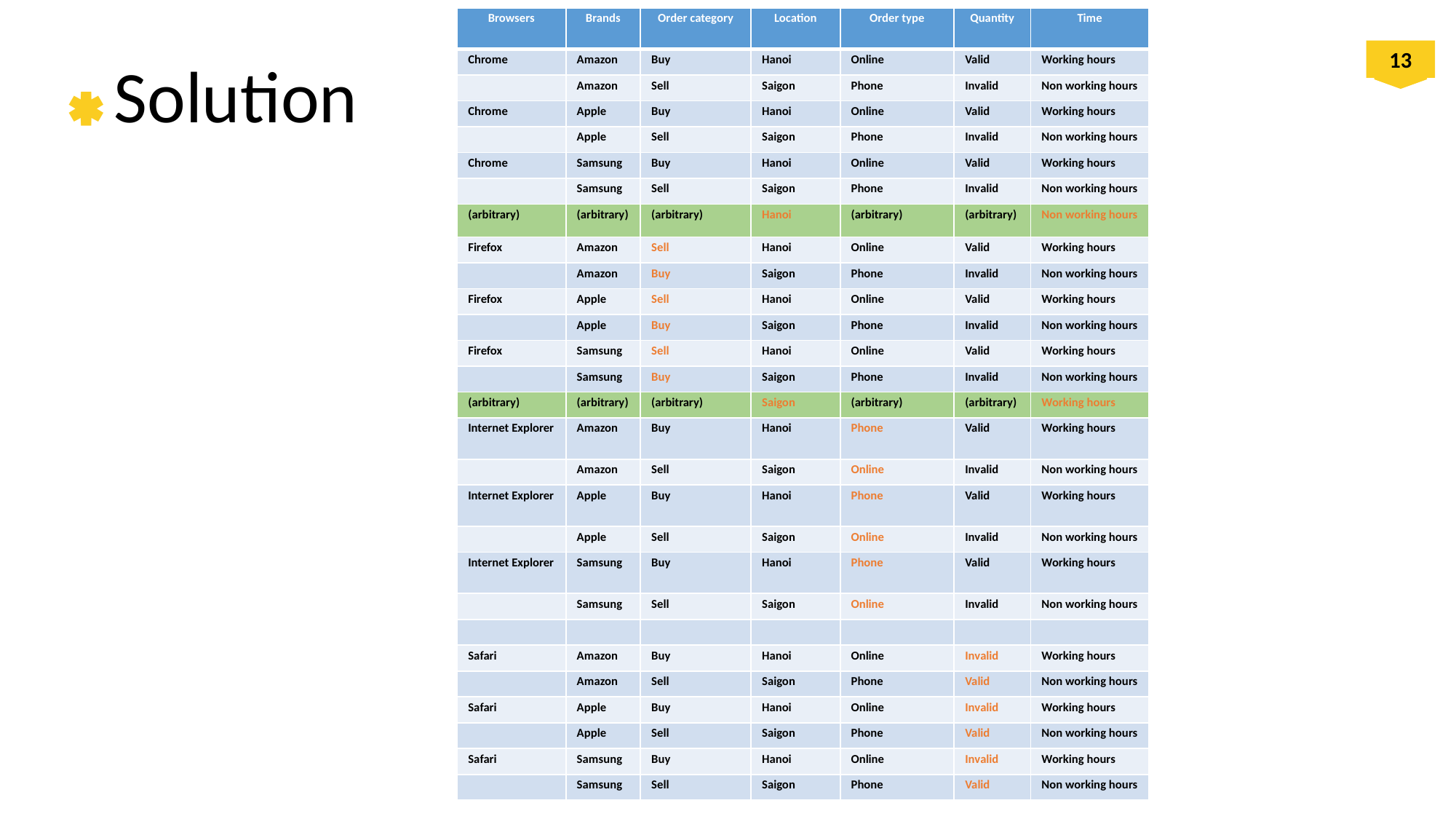

| Browsers | Brands | Order category | Location | Order type | Quantity | Time |
| --- | --- | --- | --- | --- | --- | --- |
| Chrome | Amazon | Buy | Hanoi | Online | Valid | Working hours |
|  | Amazon | Sell | Saigon | Phone | Invalid | Non working hours |
| Chrome | Apple | Buy | Hanoi | Online | Valid | Working hours |
|  | Apple | Sell | Saigon | Phone | Invalid | Non working hours |
| Chrome | Samsung | Buy | Hanoi | Online | Valid | Working hours |
|  | Samsung | Sell | Saigon | Phone | Invalid | Non working hours |
| (arbitrary) | (arbitrary) | (arbitrary) | Hanoi | (arbitrary) | (arbitrary) | Non working hours |
| Firefox | Amazon | Sell | Hanoi | Online | Valid | Working hours |
|  | Amazon | Buy | Saigon | Phone | Invalid | Non working hours |
| Firefox | Apple | Sell | Hanoi | Online | Valid | Working hours |
|  | Apple | Buy | Saigon | Phone | Invalid | Non working hours |
| Firefox | Samsung | Sell | Hanoi | Online | Valid | Working hours |
|  | Samsung | Buy | Saigon | Phone | Invalid | Non working hours |
| (arbitrary) | (arbitrary) | (arbitrary) | Saigon | (arbitrary) | (arbitrary) | Working hours |
| Internet Explorer | Amazon | Buy | Hanoi | Phone | Valid | Working hours |
|  | Amazon | Sell | Saigon | Online | Invalid | Non working hours |
| Internet Explorer | Apple | Buy | Hanoi | Phone | Valid | Working hours |
|  | Apple | Sell | Saigon | Online | Invalid | Non working hours |
| Internet Explorer | Samsung | Buy | Hanoi | Phone | Valid | Working hours |
|  | Samsung | Sell | Saigon | Online | Invalid | Non working hours |
|  |  |  |  |  |  |  |
| Safari | Amazon | Buy | Hanoi | Online | Invalid | Working hours |
|  | Amazon | Sell | Saigon | Phone | Valid | Non working hours |
| Safari | Apple | Buy | Hanoi | Online | Invalid | Working hours |
|  | Apple | Sell | Saigon | Phone | Valid | Non working hours |
| Safari | Samsung | Buy | Hanoi | Online | Invalid | Working hours |
|  | Samsung | Sell | Saigon | Phone | Valid | Non working hours |
# Solution